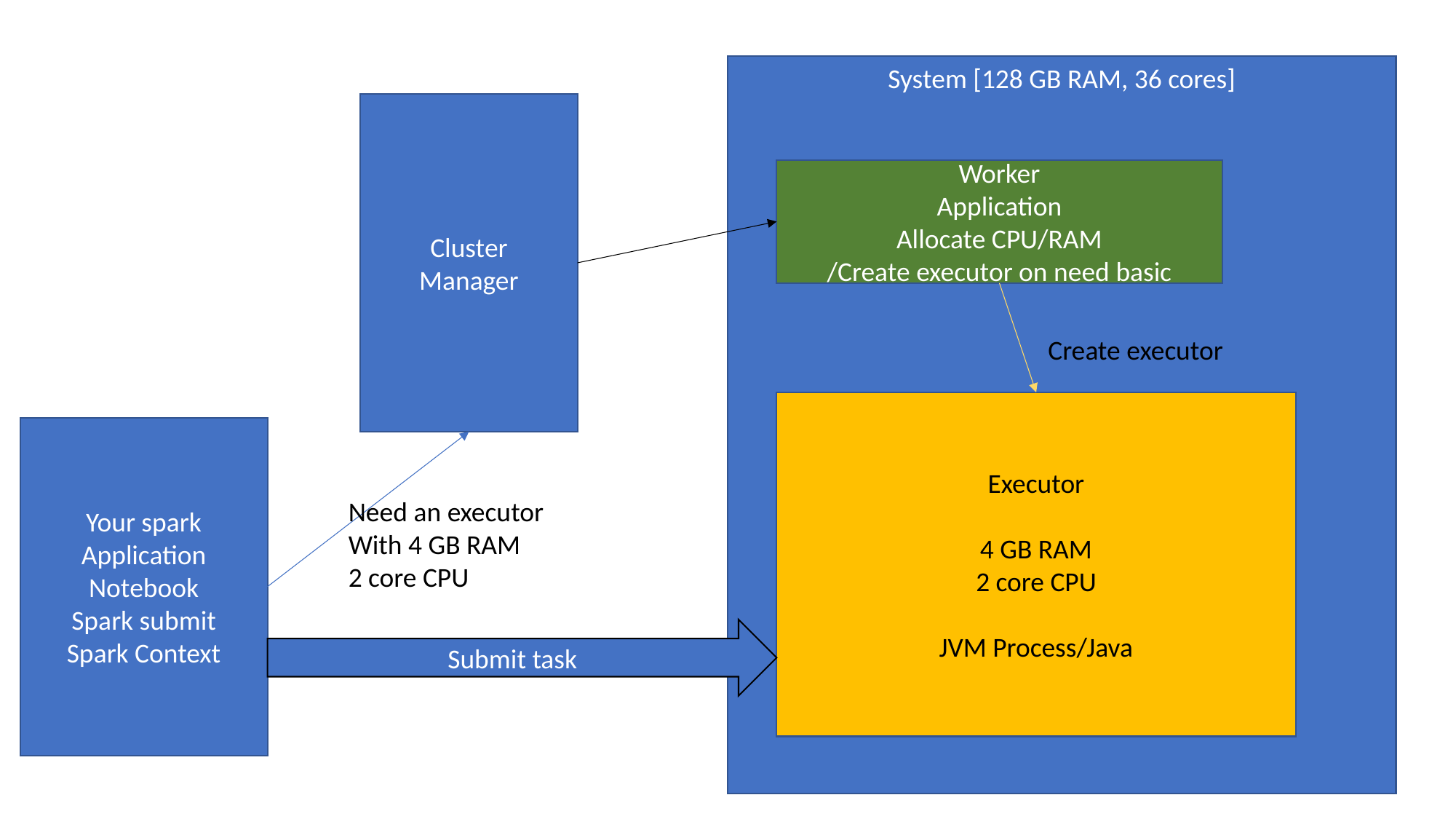

System [128 GB RAM, 36 cores]
Cluster
Manager
Worker
Application
Allocate CPU/RAM
/Create executor on need basic
Create executor
Executor

4 GB RAM
2 core CPU

JVM Process/Java
Your spark
Application
Notebook
Spark submit
Spark Context
Need an executor
With 4 GB RAM
2 core CPU
Submit task